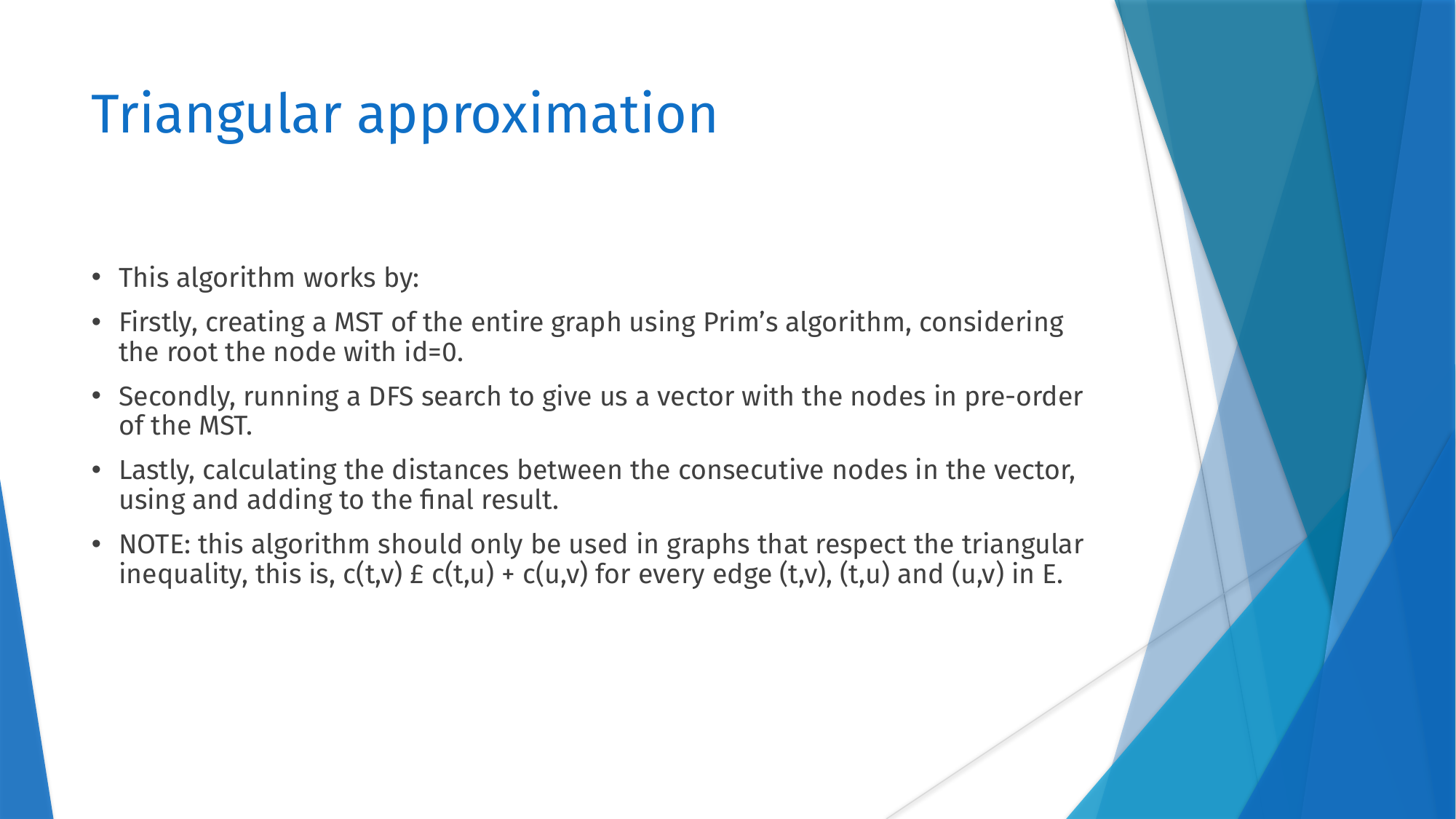

# Triangular approximation
This algorithm works by:
Firstly, creating a MST of the entire graph using Prim’s algorithm, considering the root the node with id=0.
Secondly, running a DFS search to give us a vector with the nodes in pre-order of the MST.
Lastly, calculating the distances between the consecutive nodes in the vector, using and adding to the final result.
NOTE: this algorithm should only be used in graphs that respect the triangular inequality, this is, c(t,v) £ c(t,u) + c(u,v) for every edge (t,v), (t,u) and (u,v) in E.